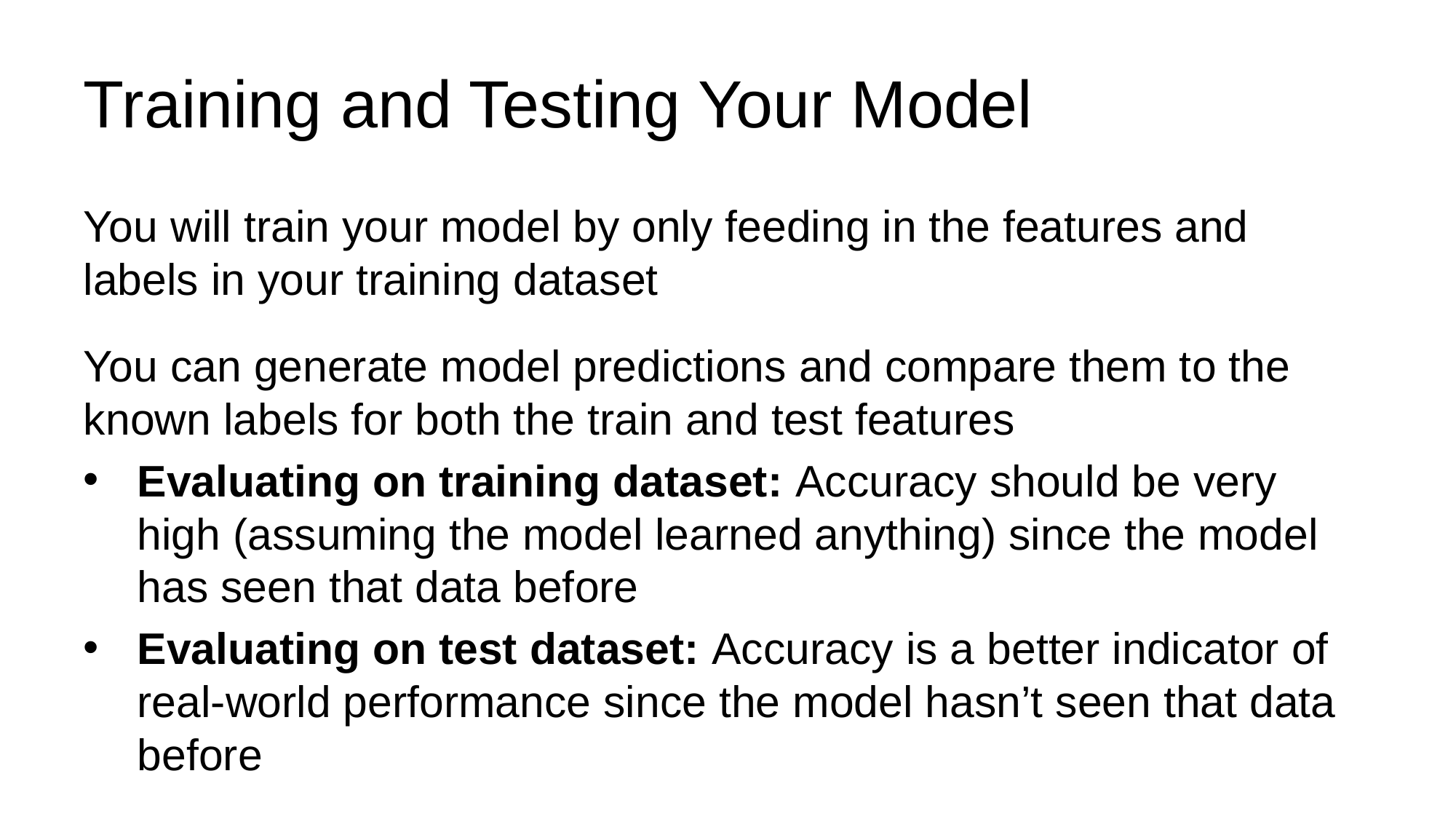

# Training and Testing Your Model
You will train your model by only feeding in the features and labels in your training dataset
You can generate model predictions and compare them to the known labels for both the train and test features
Evaluating on training dataset: Accuracy should be very high (assuming the model learned anything) since the model has seen that data before
Evaluating on test dataset: Accuracy is a better indicator of real-world performance since the model hasn’t seen that data before